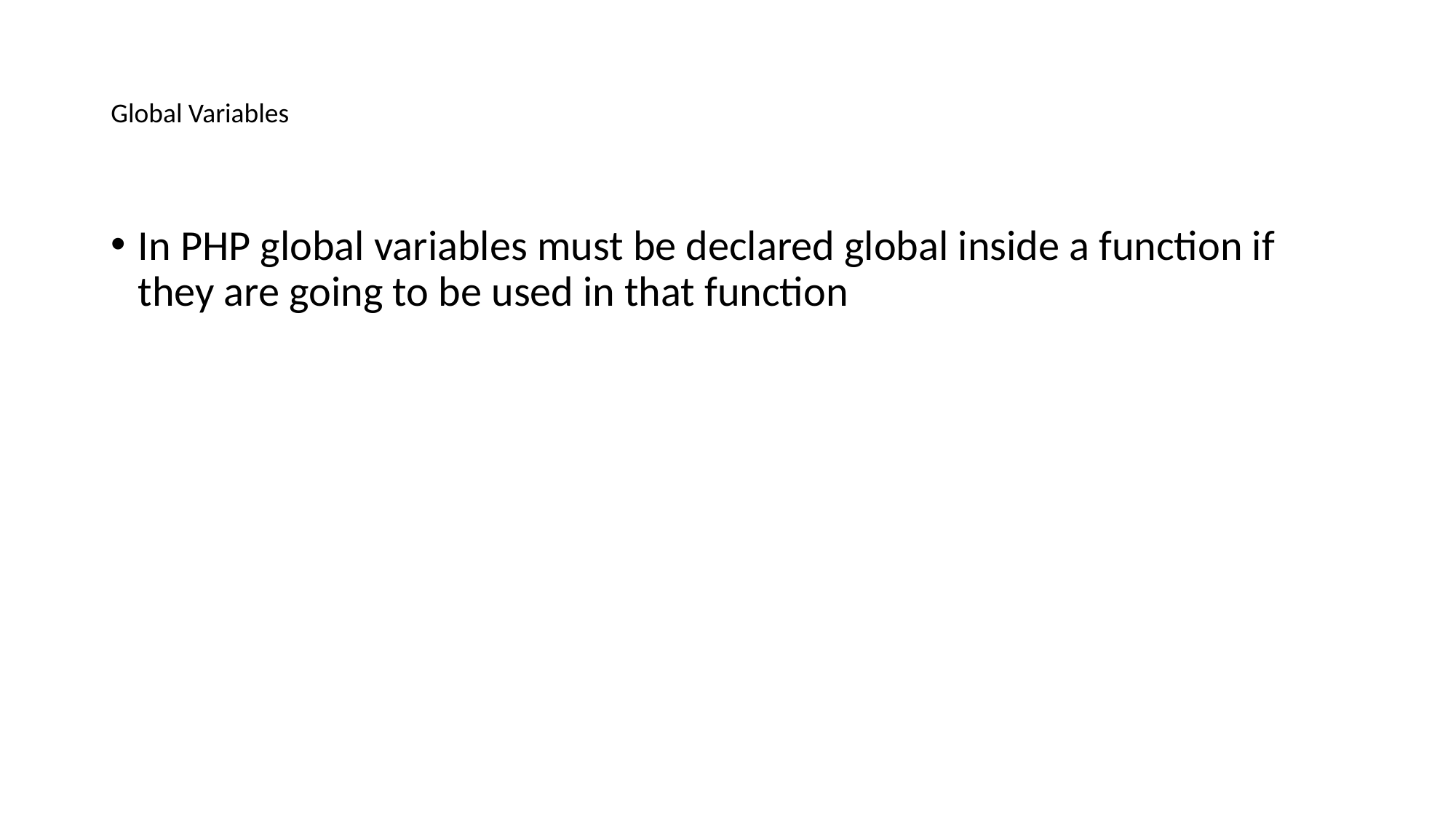

# Global Variables
In PHP global variables must be declared global inside a function if they are going to be used in that function